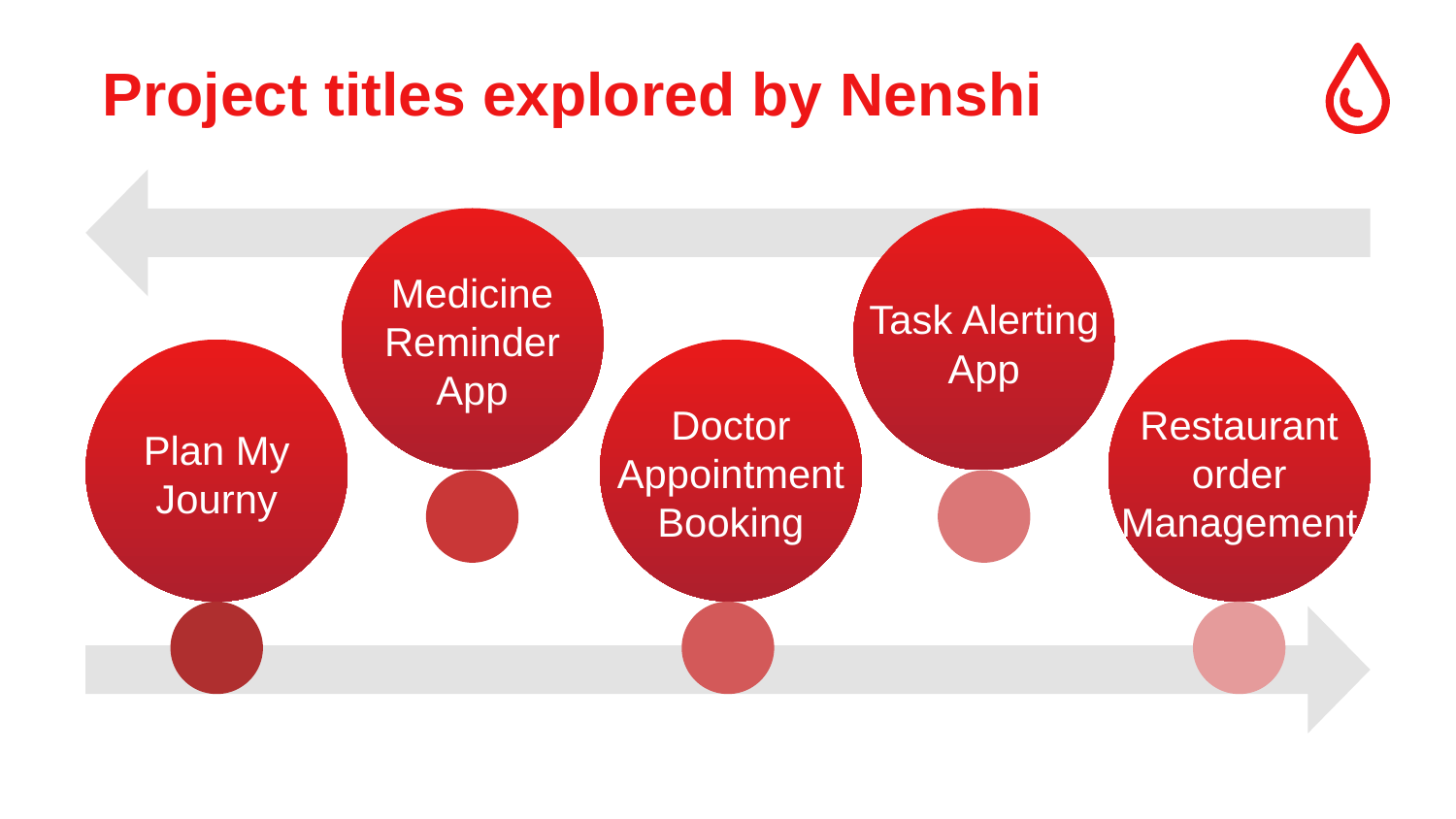

Project titles explored by Nenshi

Medicine Reminder App
Task Alerting App

Doctor Appointment Booking
Restaurant order Management
Plan My Journy